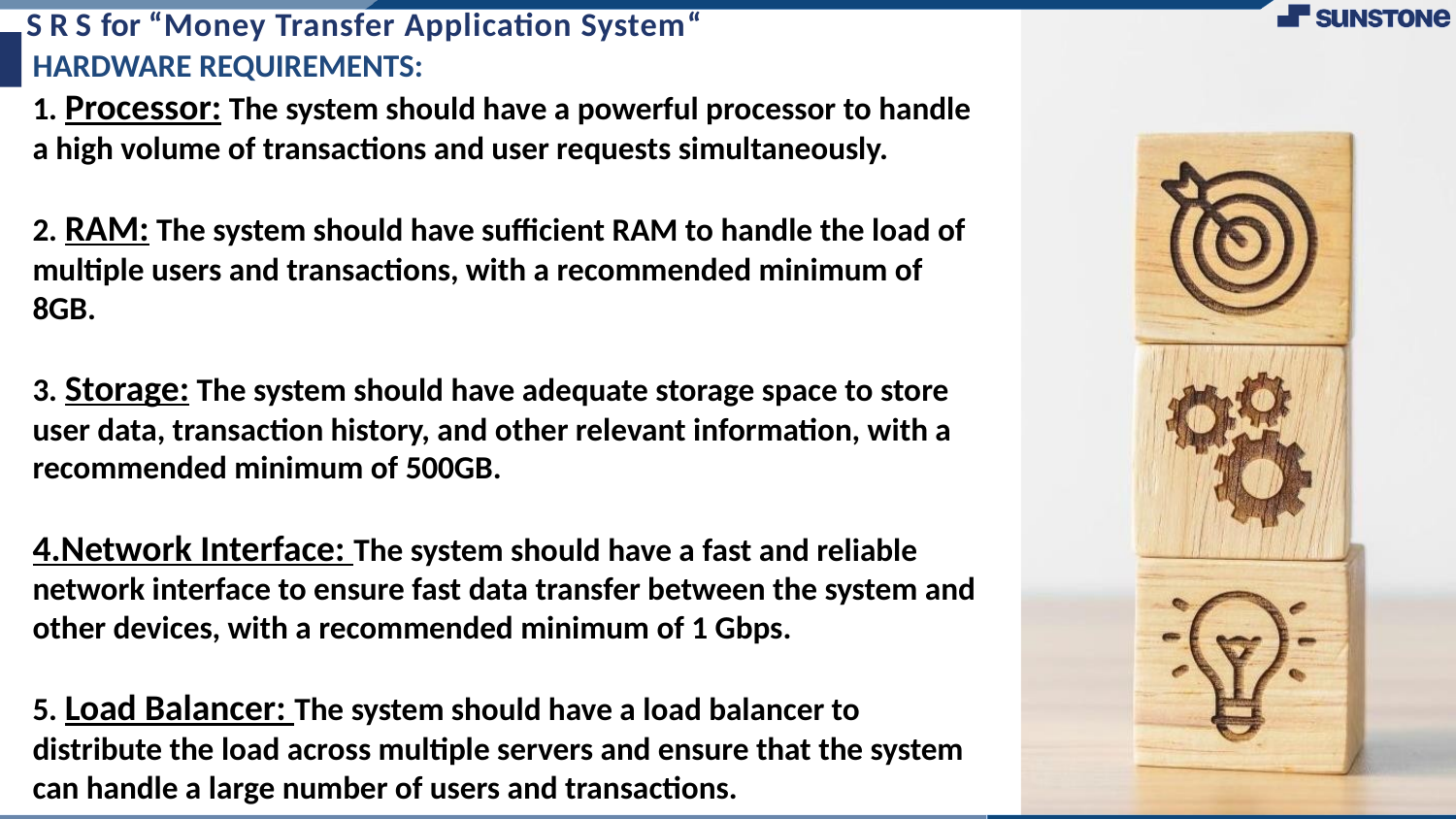

# S R S for “Money Transfer Application System“
HARDWARE REQUIREMENTS:
1. Processor: The system should have a powerful processor to handle a high volume of transactions and user requests simultaneously.

2. RAM: The system should have sufficient RAM to handle the load of multiple users and transactions, with a recommended minimum of 8GB.

3. Storage: The system should have adequate storage space to store user data, transaction history, and other relevant information, with a recommended minimum of 500GB.

4.Network Interface: The system should have a fast and reliable network interface to ensure fast data transfer between the system and other devices, with a recommended minimum of 1 Gbps.

5. Load Balancer: The system should have a load balancer to distribute the load across multiple servers and ensure that the system can handle a large number of users and transactions.